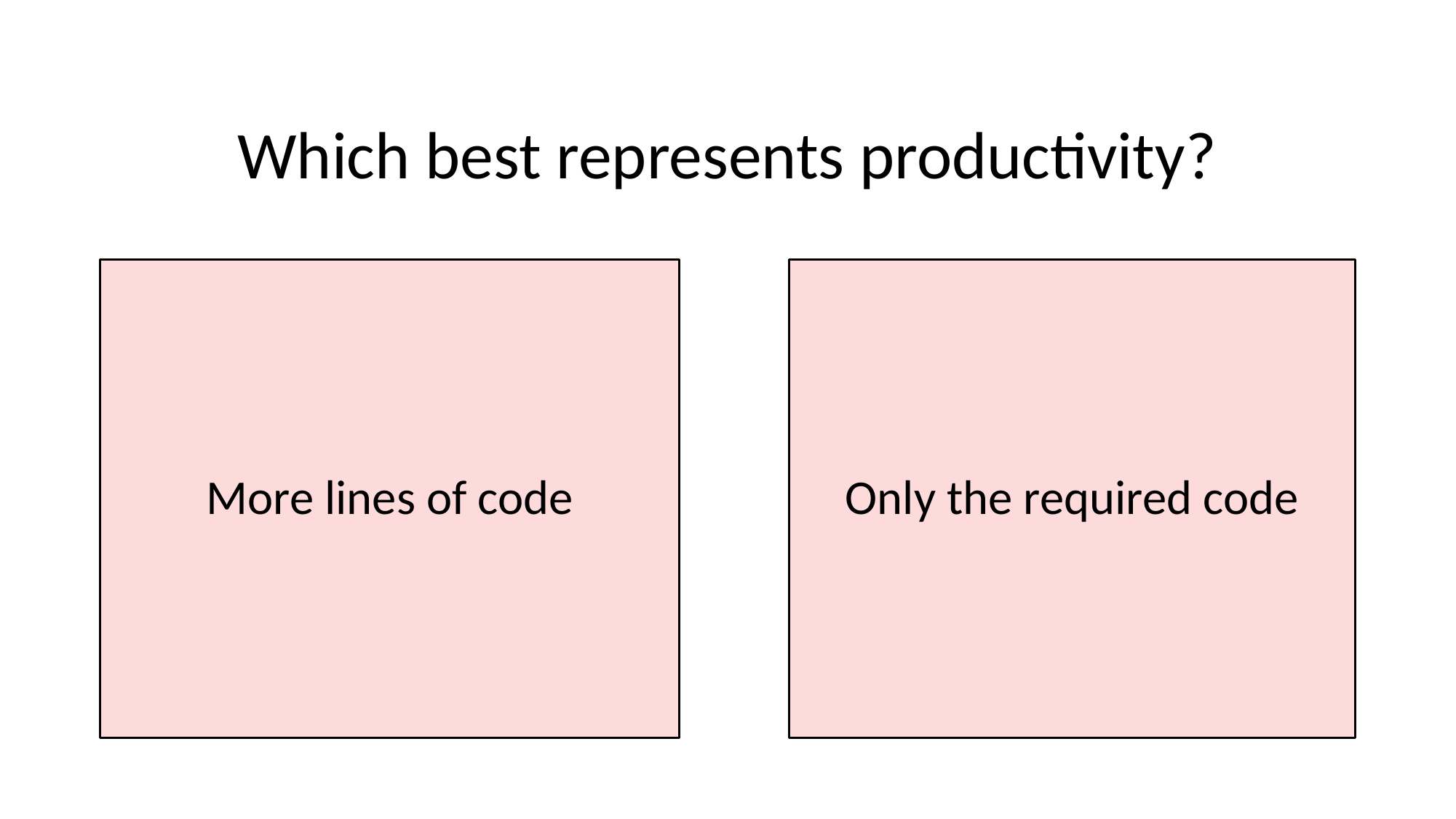

# Which best represents productivity?
More lines of code
Only the required code